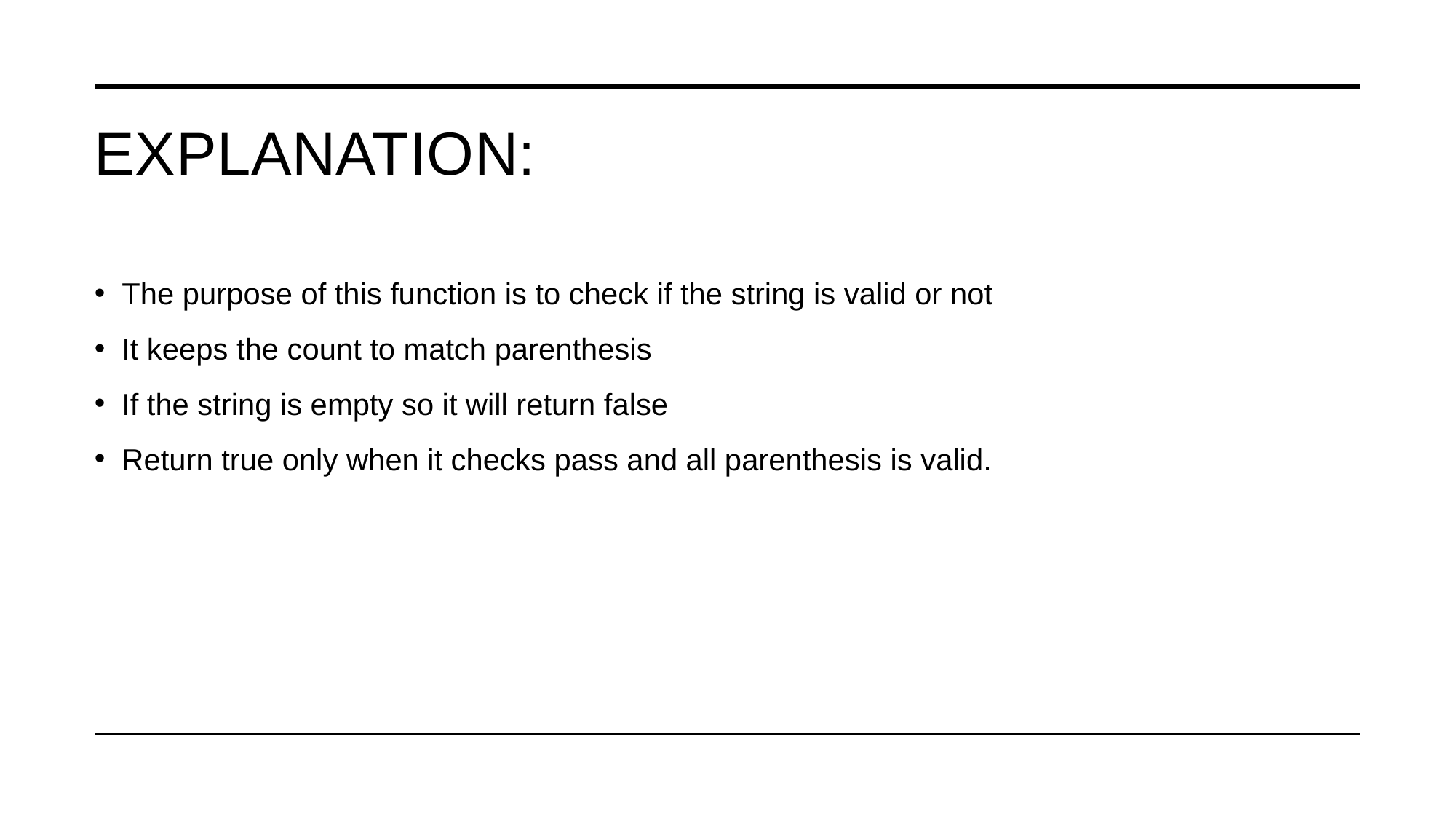

# Explanation:
The purpose of this function is to check if the string is valid or not
It keeps the count to match parenthesis
If the string is empty so it will return false
Return true only when it checks pass and all parenthesis is valid.